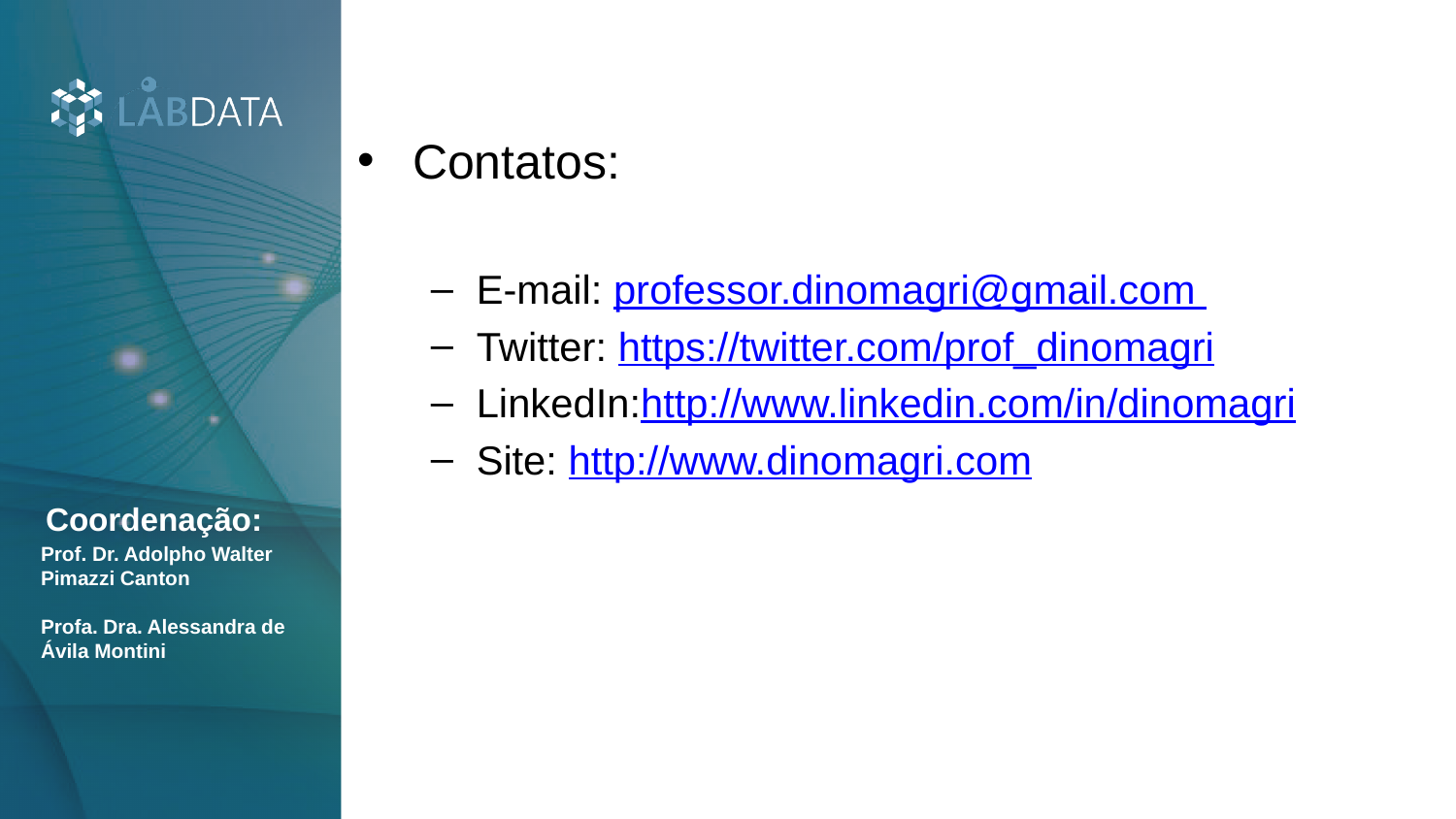

Contatos:

E-mail: professor.dinomagri@gmail.com
Twitter: https://twitter.com/prof_dinomagri
LinkedIn:http://www.linkedin.com/in/dinomagri
Site: http://www.dinomagri.com